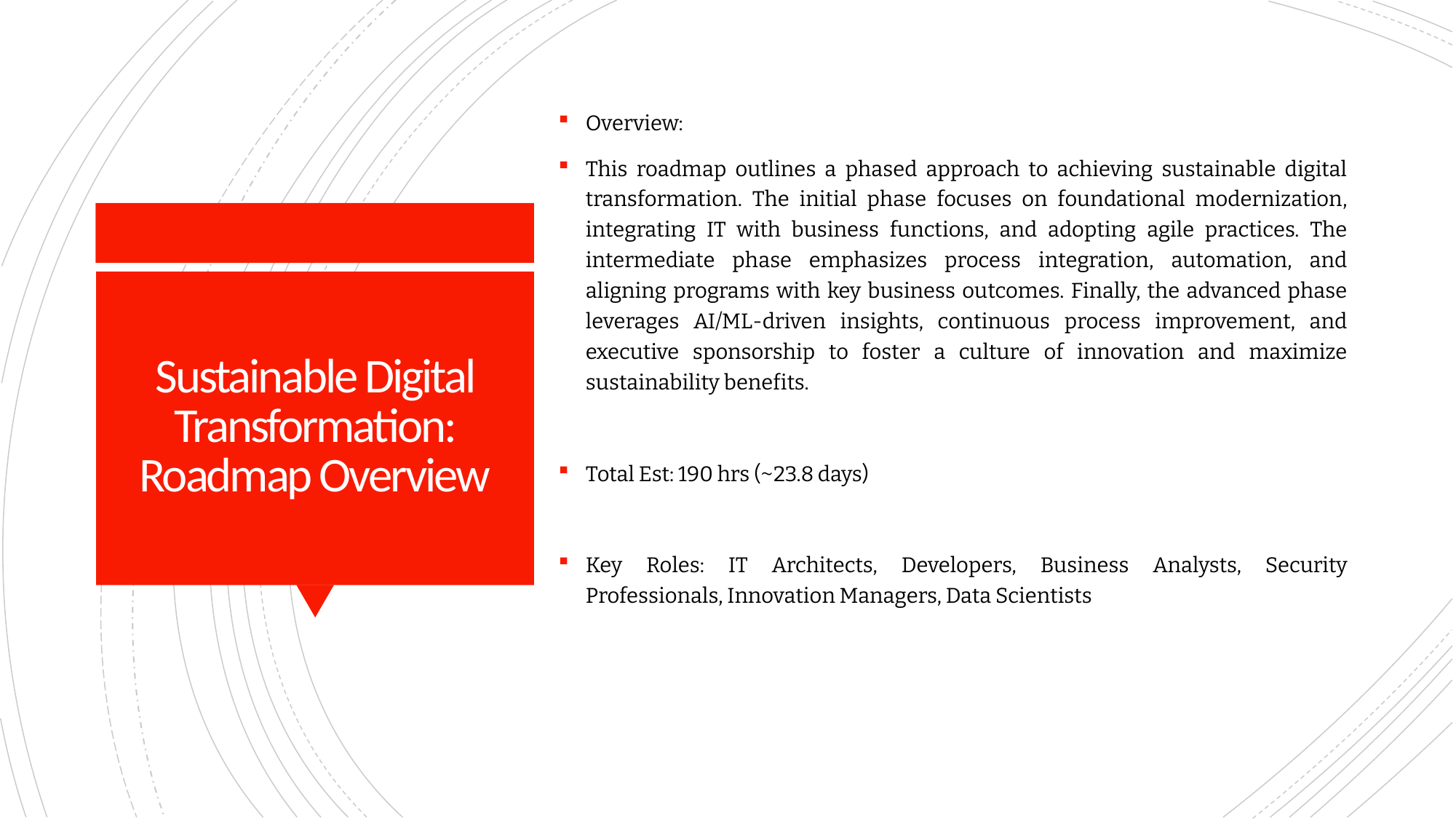

Overview:
This roadmap outlines a phased approach to achieving sustainable digital transformation. The initial phase focuses on foundational modernization, integrating IT with business functions, and adopting agile practices. The intermediate phase emphasizes process integration, automation, and aligning programs with key business outcomes. Finally, the advanced phase leverages AI/ML-driven insights, continuous process improvement, and executive sponsorship to foster a culture of innovation and maximize sustainability benefits.

Total Est: 190 hrs (~23.8 days)

Key Roles: IT Architects, Developers, Business Analysts, Security Professionals, Innovation Managers, Data Scientists
# Sustainable Digital Transformation: Roadmap Overview